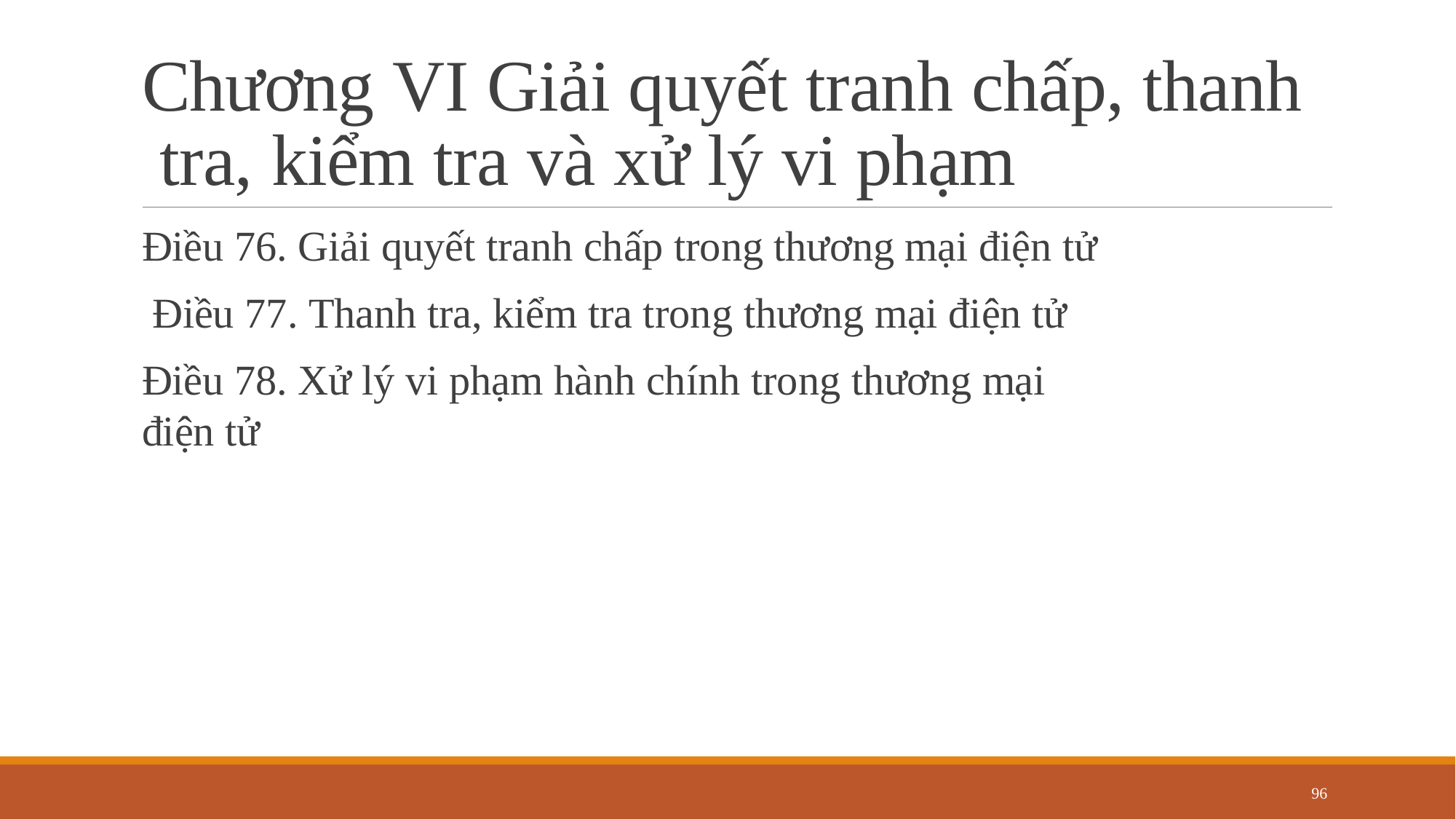

# Chương VI Giải quyết tranh chấp, thanh  tra, kiểm tra và xử lý vi phạm
Điều 76. Giải quyết tranh chấp trong thương mại điện tử  Điều 77. Thanh tra, kiểm tra trong thương mại điện tử
Điều 78. Xử lý vi phạm hành chính trong thương mại điện tử
96